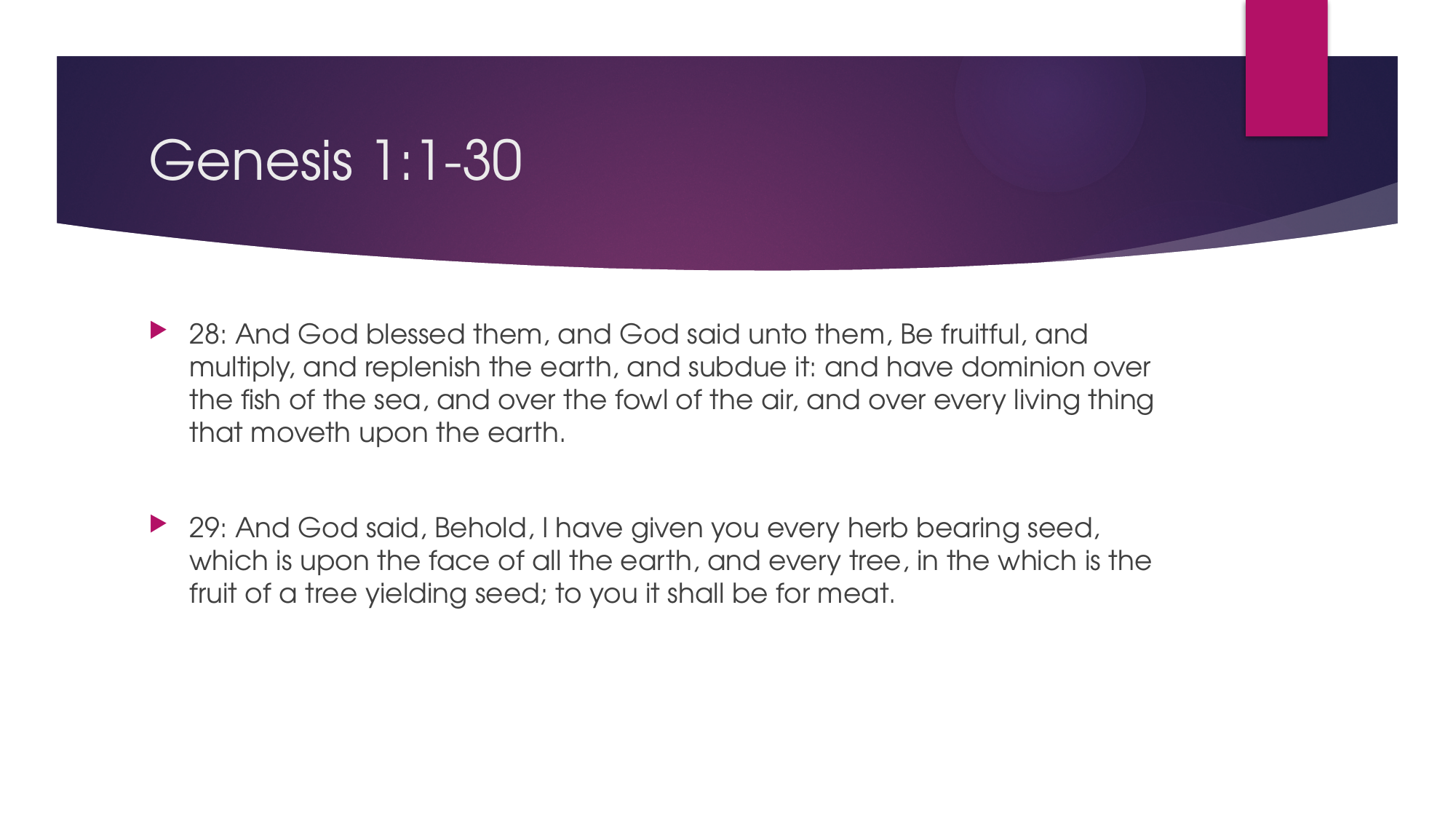

# Genesis 1:1-30
28: And God blessed them, and God said unto them, Be fruitful, and multiply, and replenish the earth, and subdue it: and have dominion over the fish of the sea, and over the fowl of the air, and over every living thing that moveth upon the earth.

29: And God said, Behold, I have given you every herb bearing seed, which is upon the face of all the earth, and every tree, in the which is the fruit of a tree yielding seed; to you it shall be for meat.